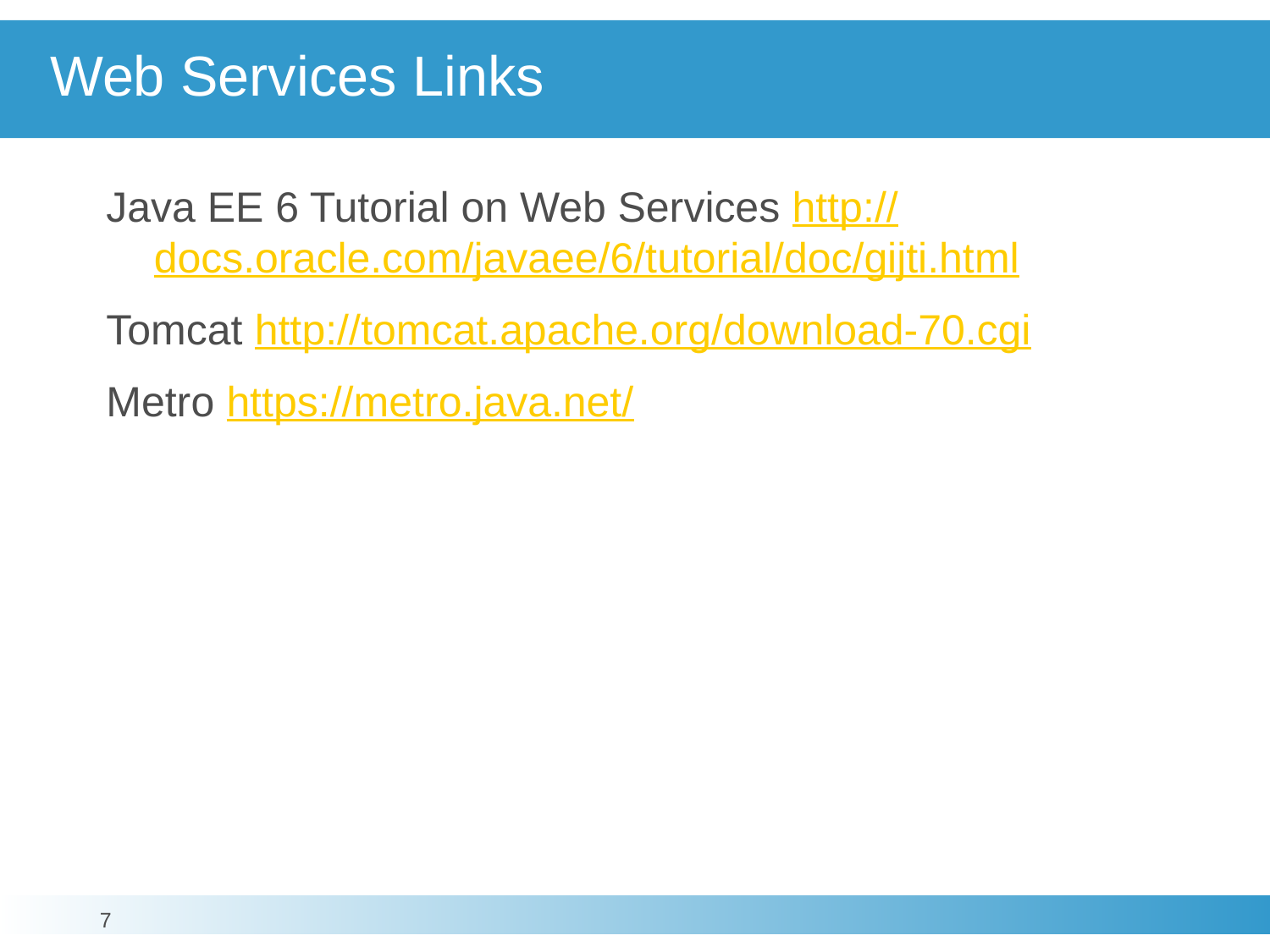

# Web Services Links
Java EE 6 Tutorial on Web Services http://docs.oracle.com/javaee/6/tutorial/doc/gijti.html
Tomcat http://tomcat.apache.org/download-70.cgi
Metro https://metro.java.net/

7